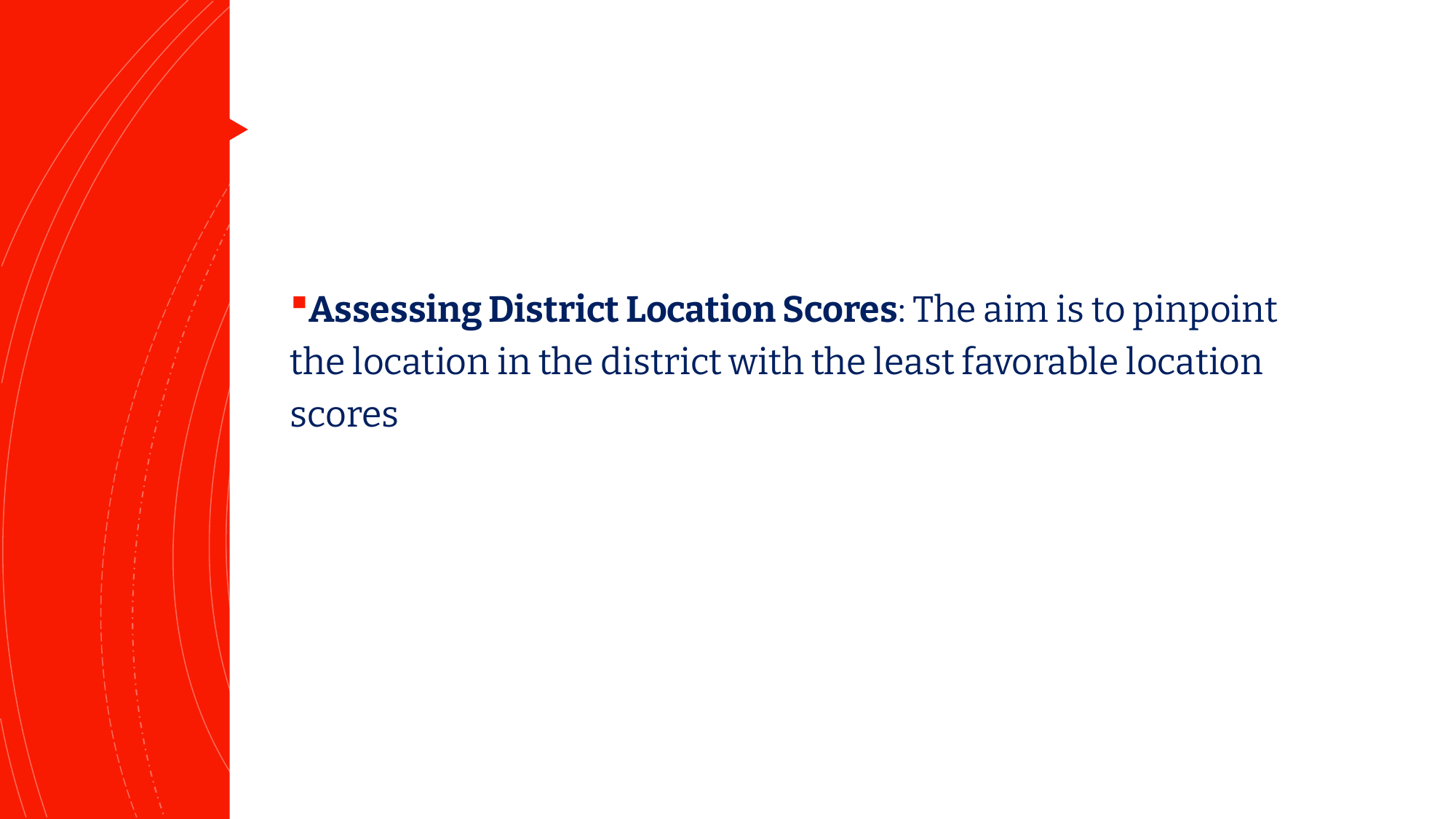

Assessing District Location Scores: The aim is to pinpoint the location in the district with the least favorable location scores